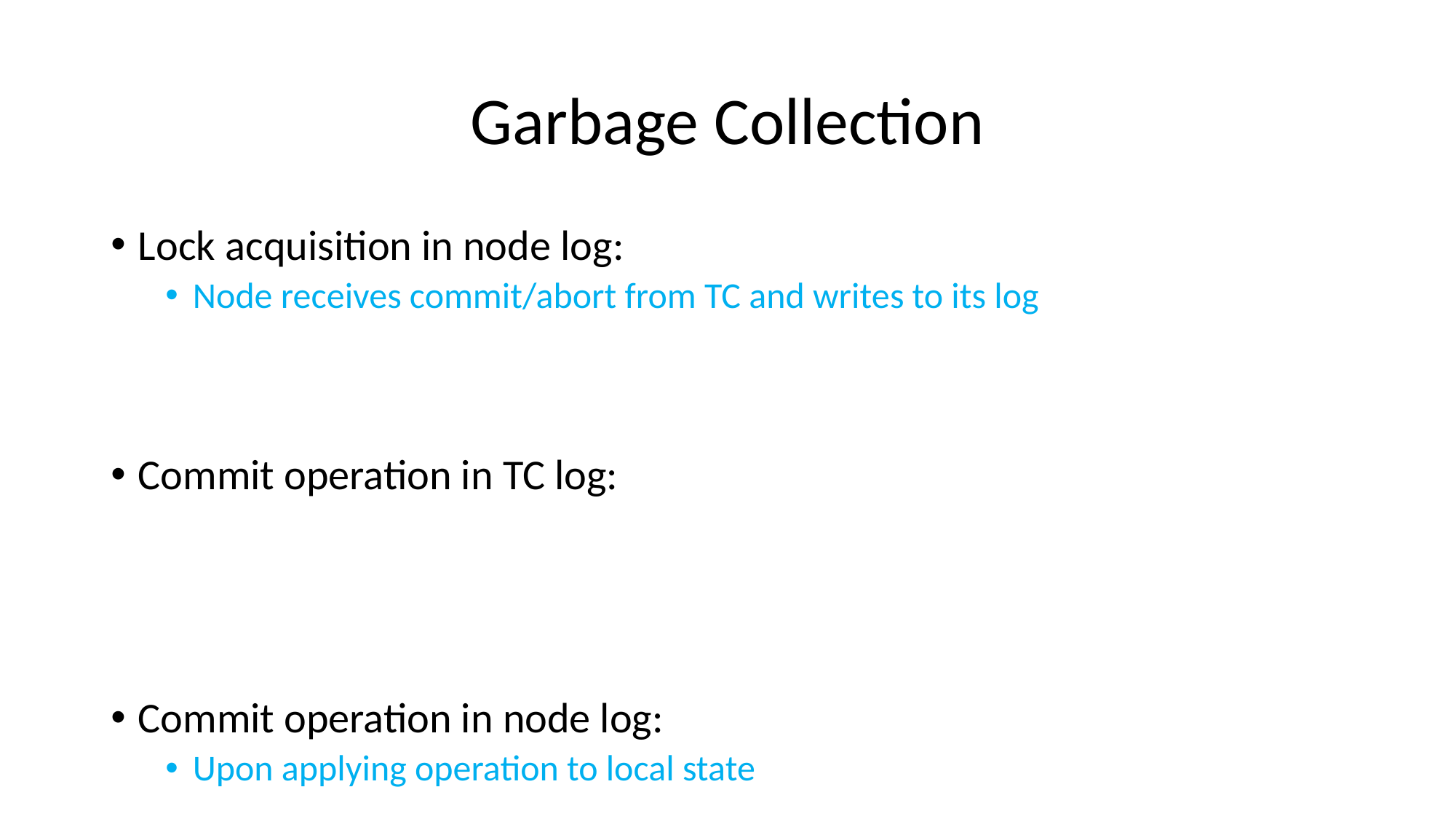

# Garbage Collection
Lock acquisition in node log:
Node receives commit/abort from TC and writes to its log

Commit operation in TC log:

Commit operation in node log:
Upon applying operation to local state